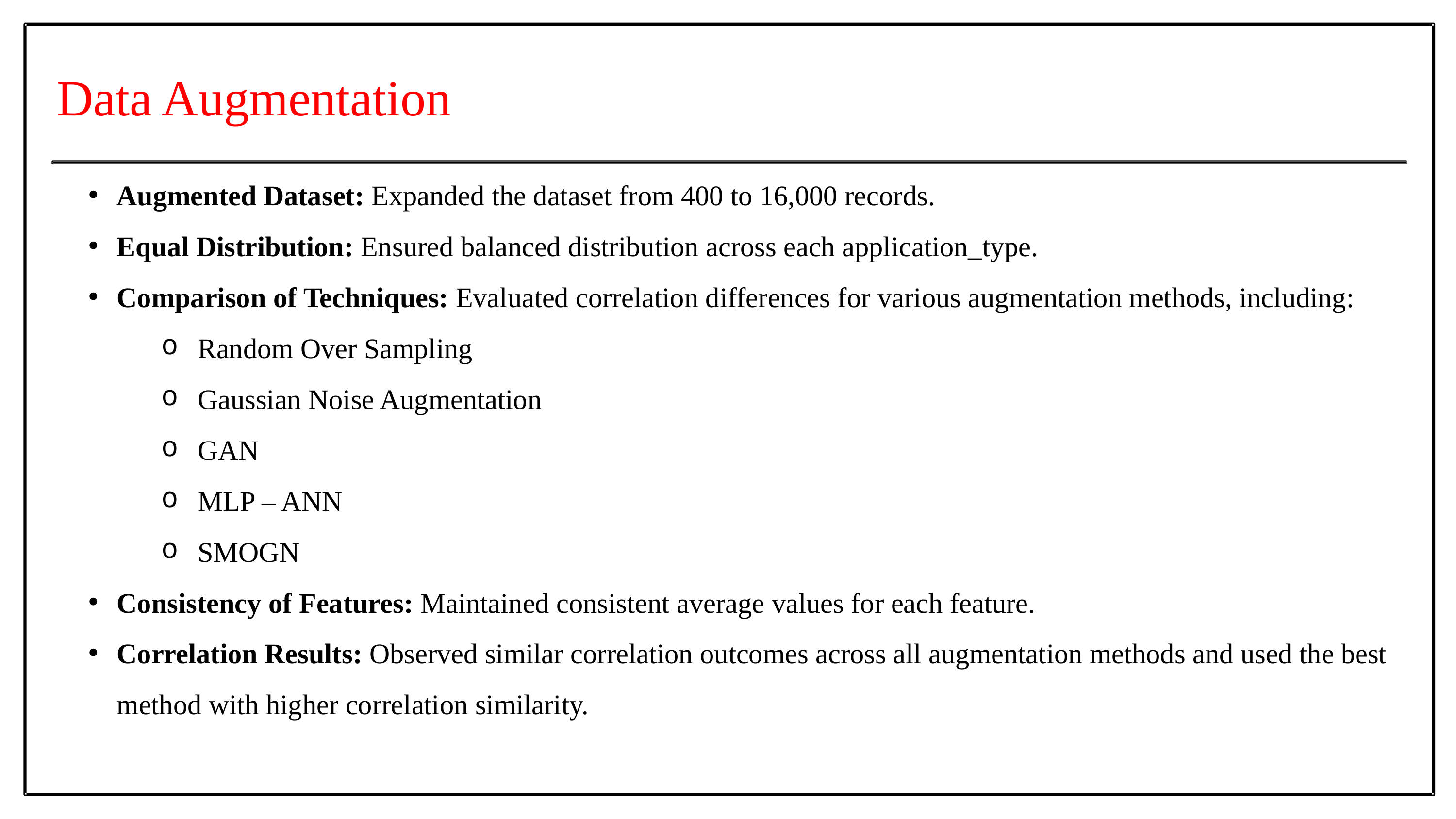

Data Augmentation
Augmented Dataset: Expanded the dataset from 400 to 16,000 records.
Equal Distribution: Ensured balanced distribution across each application_type.
Comparison of Techniques: Evaluated correlation differences for various augmentation methods, including:
Random Over Sampling
Gaussian Noise Augmentation
GAN
MLP – ANN
SMOGN
Consistency of Features: Maintained consistent average values for each feature.
Correlation Results: Observed similar correlation outcomes across all augmentation methods and used the best method with higher correlation similarity.